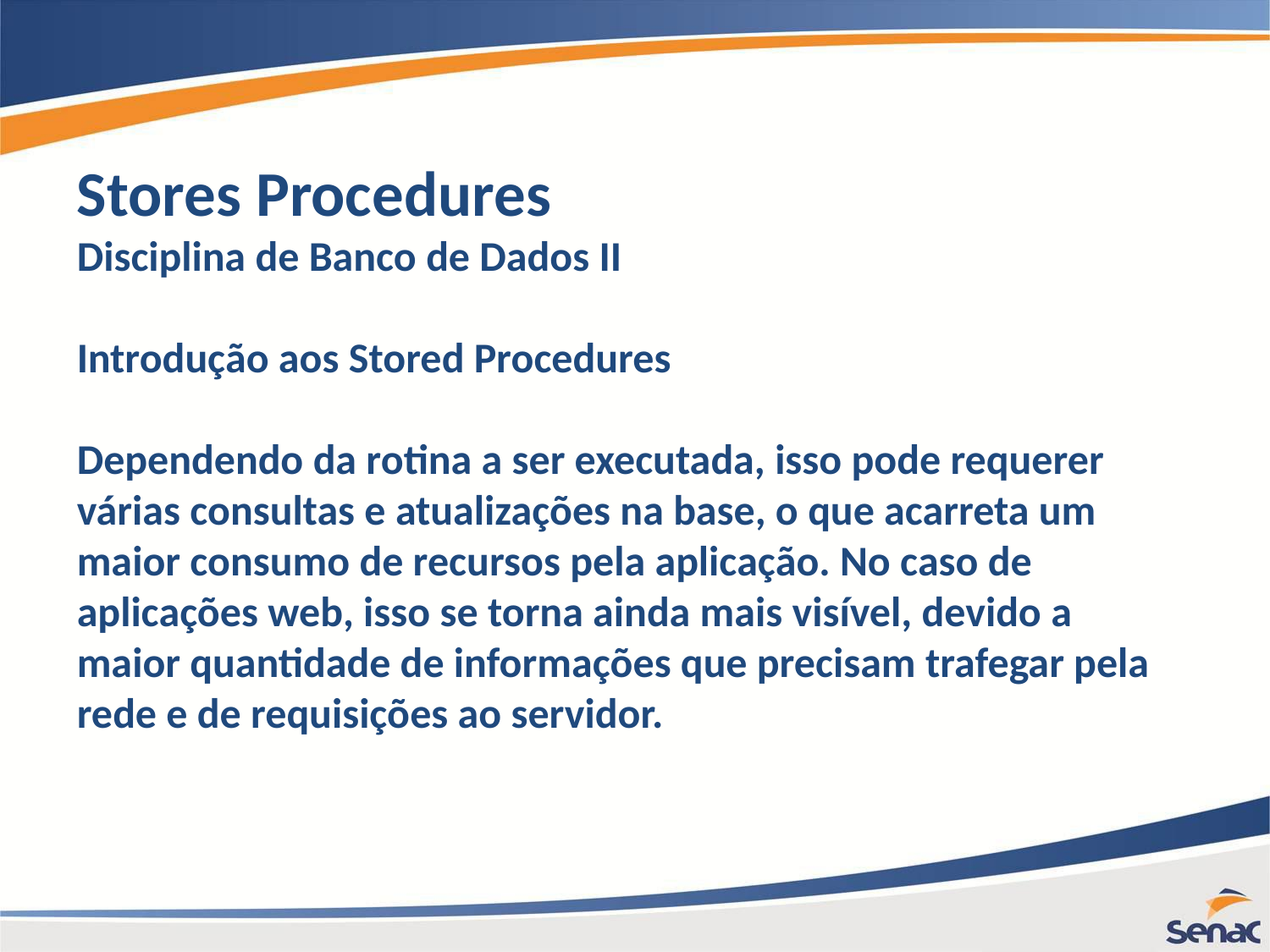

Stores Procedures
Disciplina de Banco de Dados II

Introdução aos Stored Procedures

Dependendo da rotina a ser executada, isso pode requerer várias consultas e atualizações na base, o que acarreta um maior consumo de recursos pela aplicação. No caso de aplicações web, isso se torna ainda mais visível, devido a maior quantidade de informações que precisam trafegar pela rede e de requisições ao servidor.